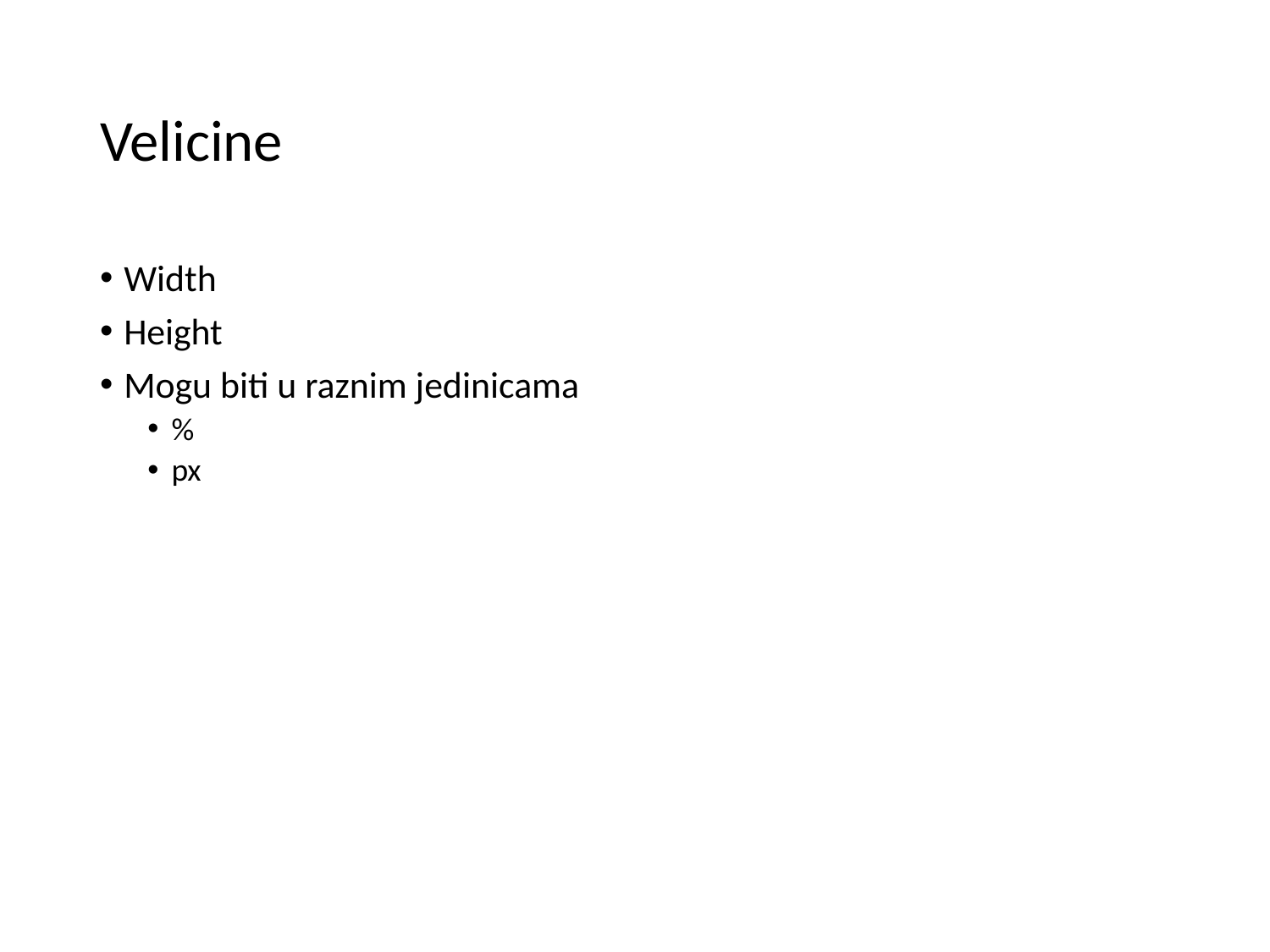

# Velicine
Width
Height
Mogu biti u raznim jedinicama
%
px